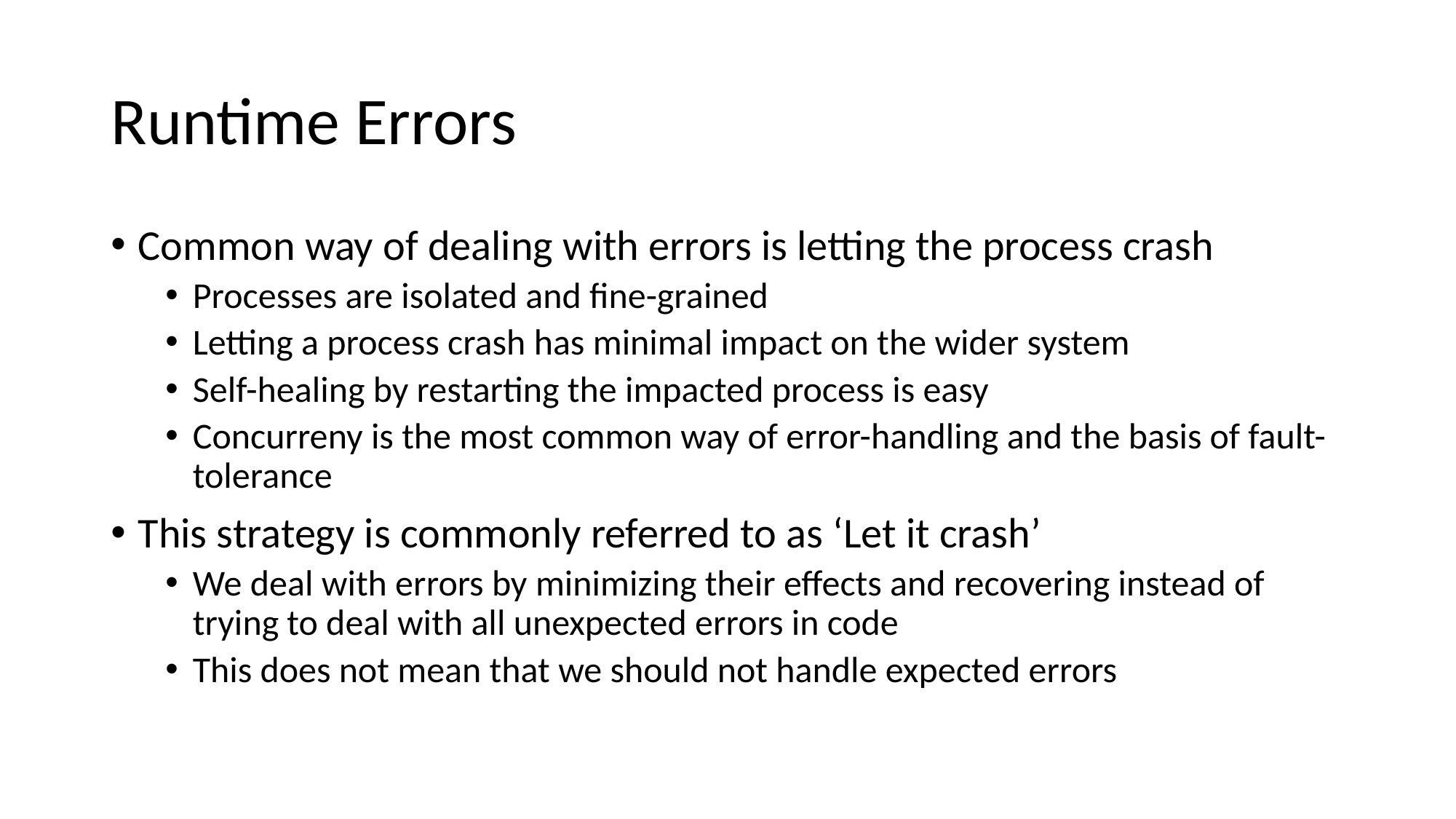

# Runtime Errors
Common way of dealing with errors is letting the process crash
Processes are isolated and fine-grained
Letting a process crash has minimal impact on the wider system
Self-healing by restarting the impacted process is easy
Concurreny is the most common way of error-handling and the basis of fault-tolerance
This strategy is commonly referred to as ‘Let it crash’
We deal with errors by minimizing their effects and recovering instead of trying to deal with all unexpected errors in code
This does not mean that we should not handle expected errors